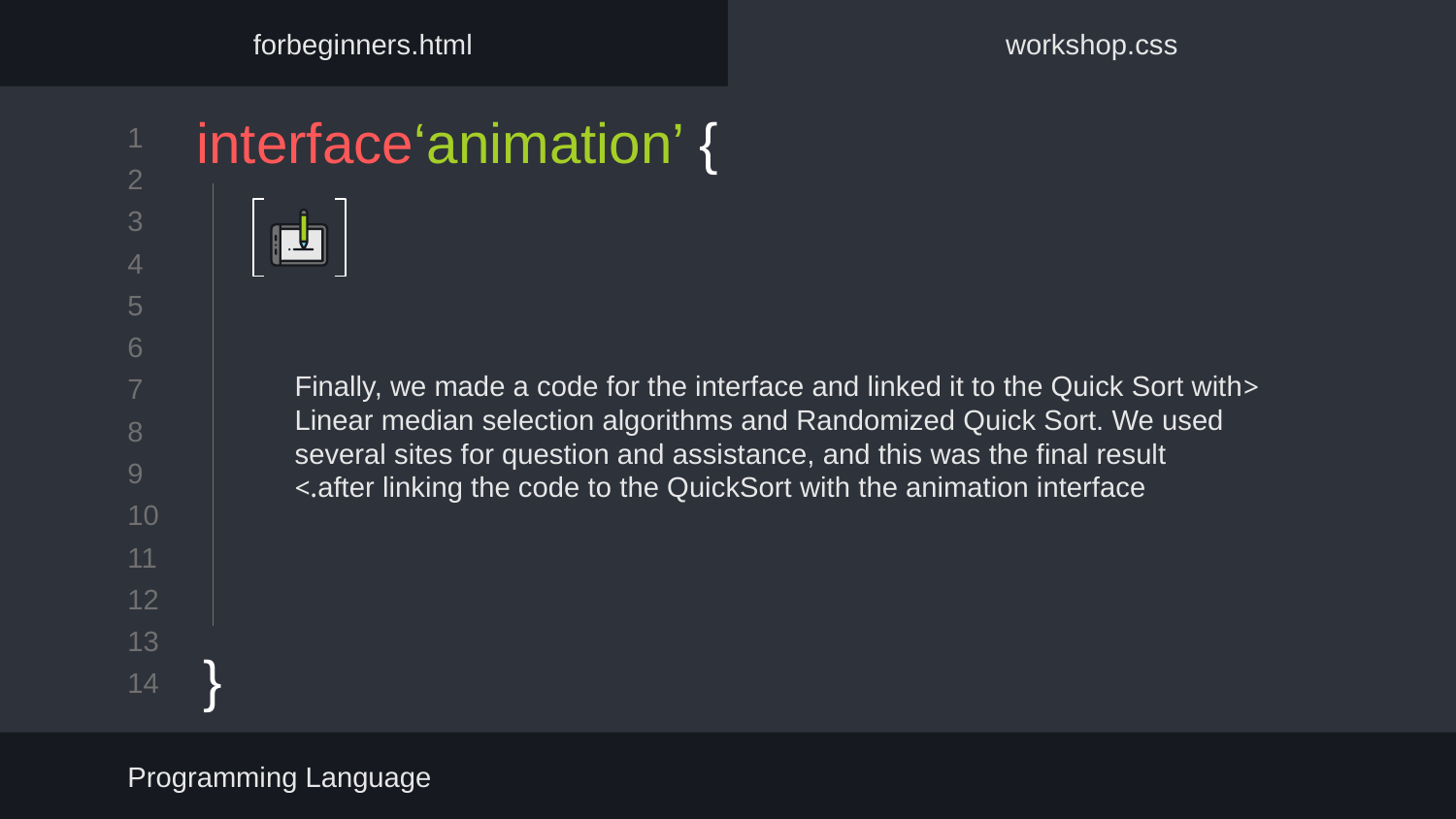

forbeginners.html
workshop.css
# interface‘animation’ {
}

<Finally, we made a code for the interface and linked it to the Quick Sort with Linear median selection algorithms and Randomized Quick Sort. We used several sites for question and assistance, and this was the final result after linking the code to the QuickSort with the animation interface.>
Programming Language